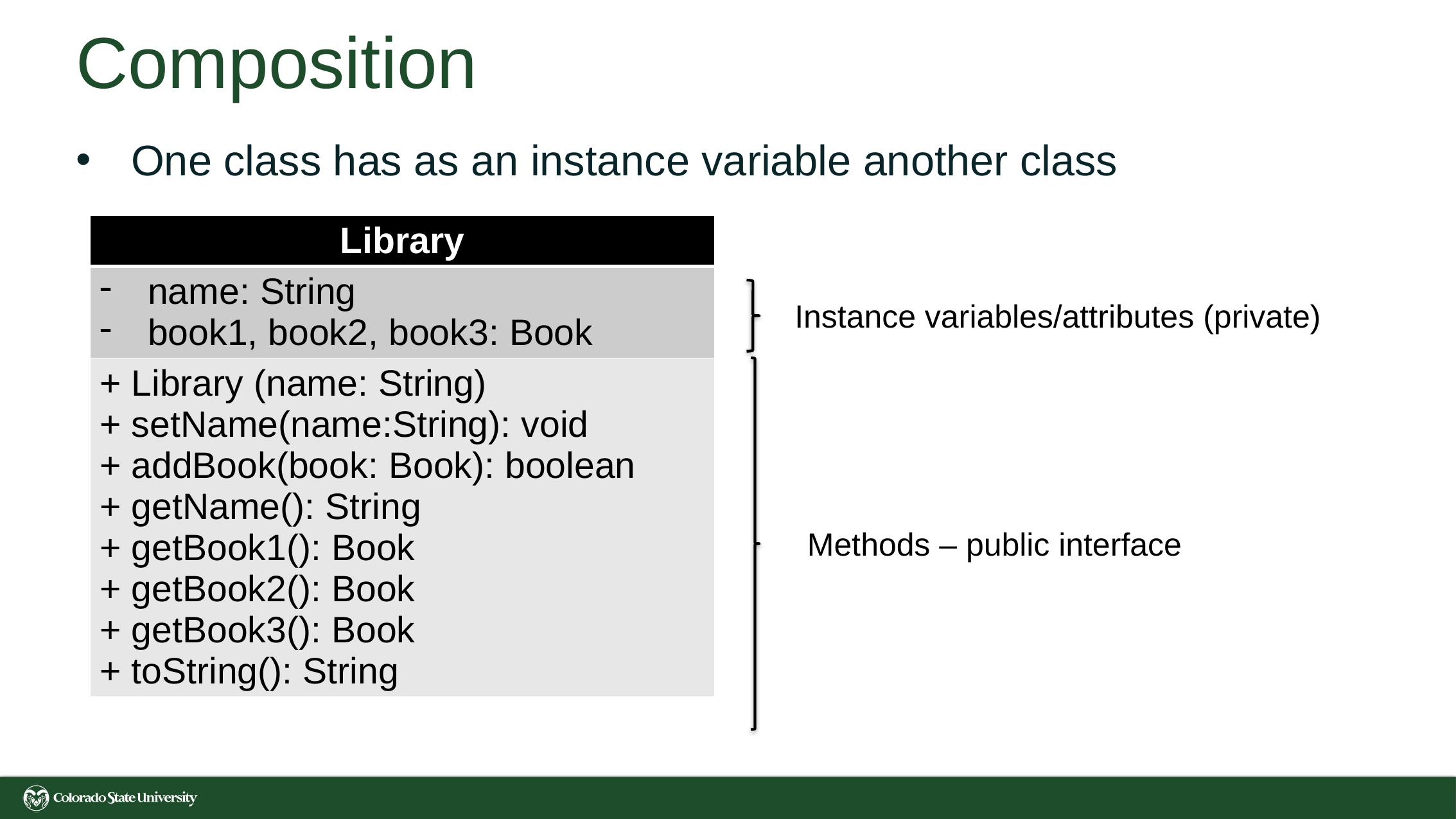

# Composition
One class has as an instance variable another class

| Library |
| --- |
| name: String book1, book2, book3: Book |
| + Library (name: String) + setName(name:String): void + addBook(book: Book): boolean + getName(): String + getBook1(): Book + getBook2(): Book + getBook3(): Book + toString(): String |

Instance variables/attributes (private)

Methods – public interface